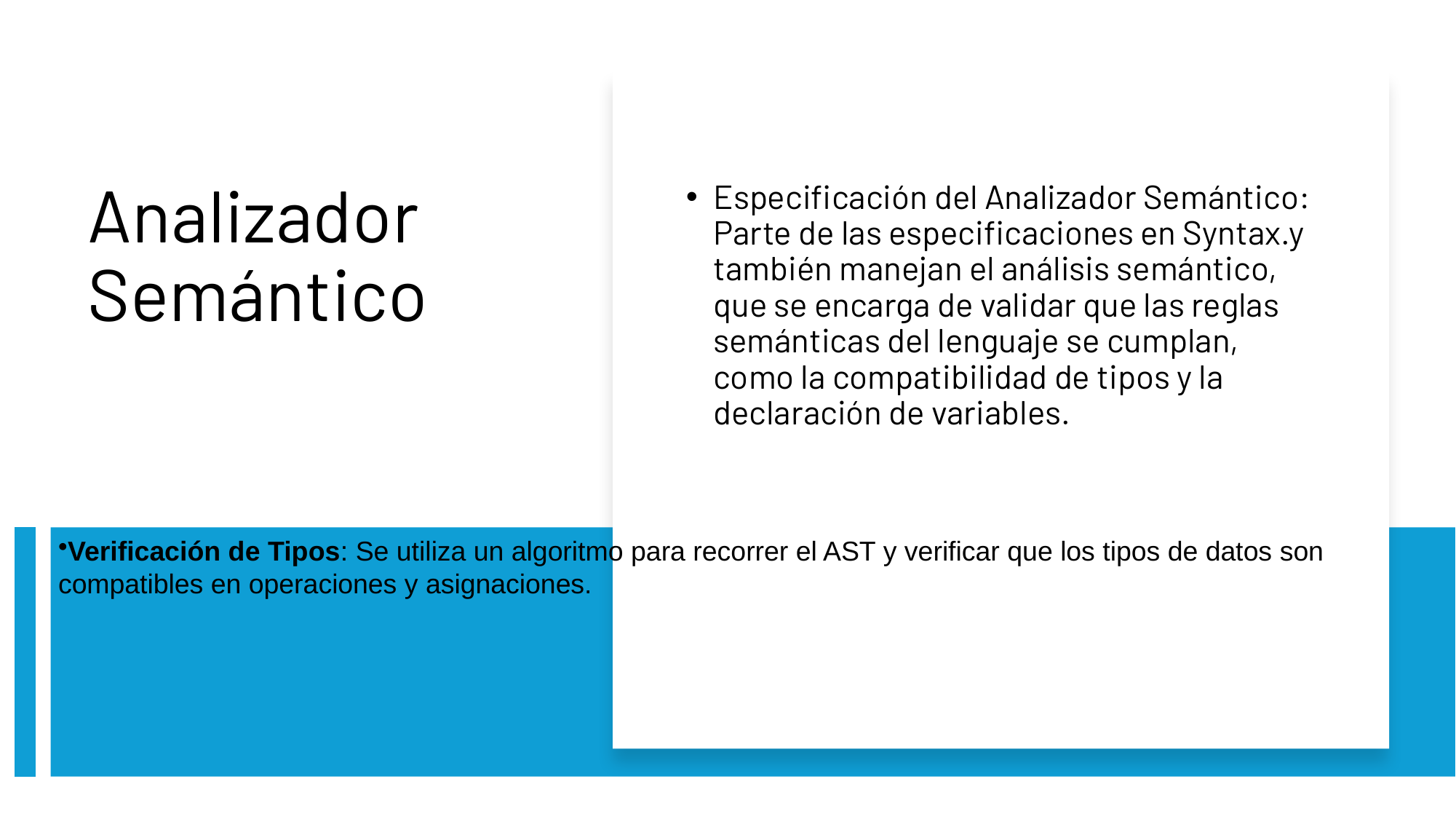

Especificación del Analizador Semántico: Parte de las especificaciones en Syntax.y también manejan el análisis semántico, que se encarga de validar que las reglas semánticas del lenguaje se cumplan, como la compatibilidad de tipos y la declaración de variables.
# Analizador Semántico

Verificación de Tipos: Se utiliza un algoritmo para recorrer el AST y verificar que los tipos de datos son compatibles en operaciones y asignaciones.